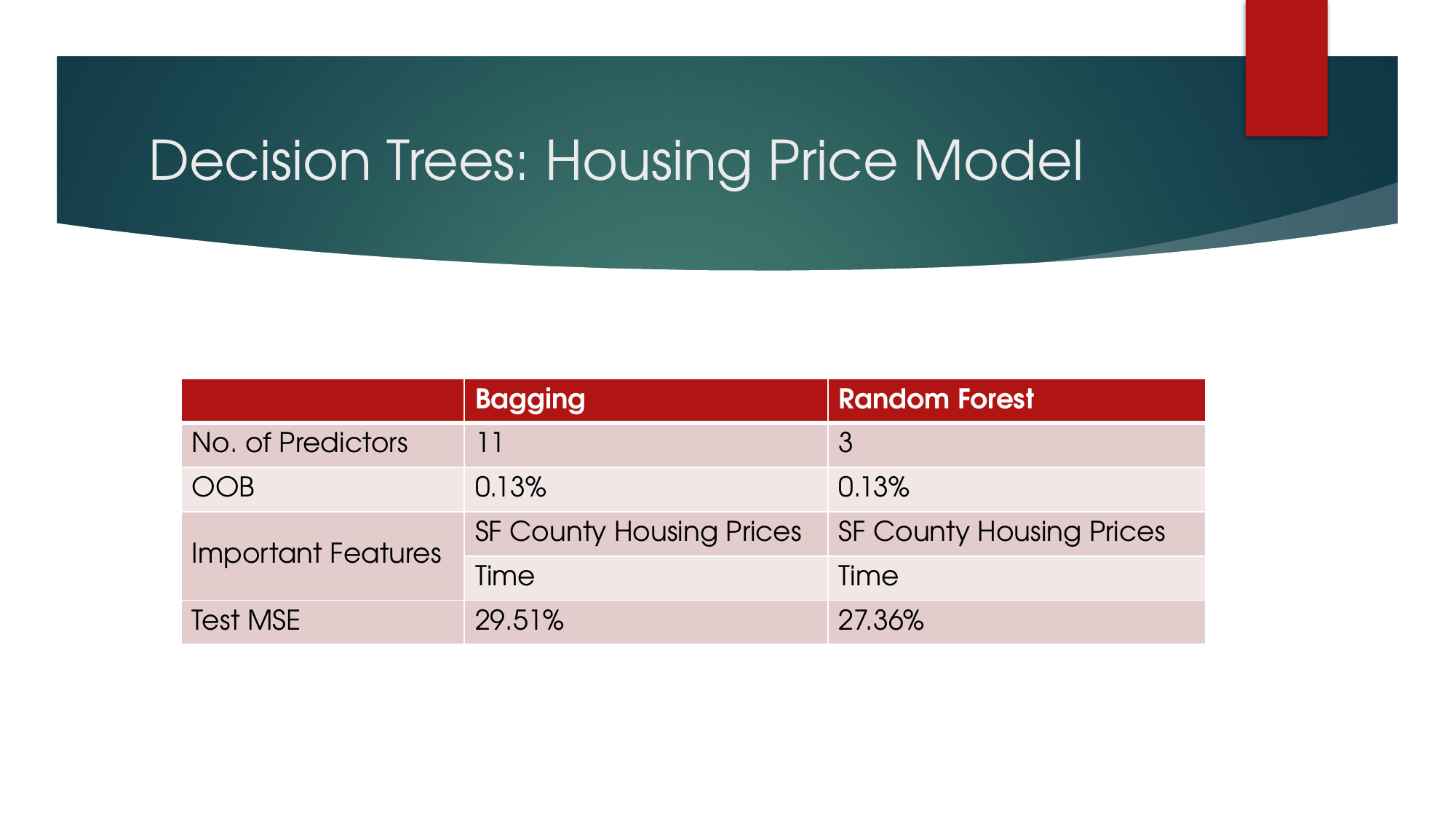

# Decision Trees: Housing Price Model
|  | Bagging | Random Forest |
| --- | --- | --- |
| No. of Predictors | 11 | 3 |
| OOB | 0.13% | 0.13% |
| Important Features | SF County Housing Prices | SF County Housing Prices |
|  | Time | Time |
| Test MSE | 29.51% | 27.36% |